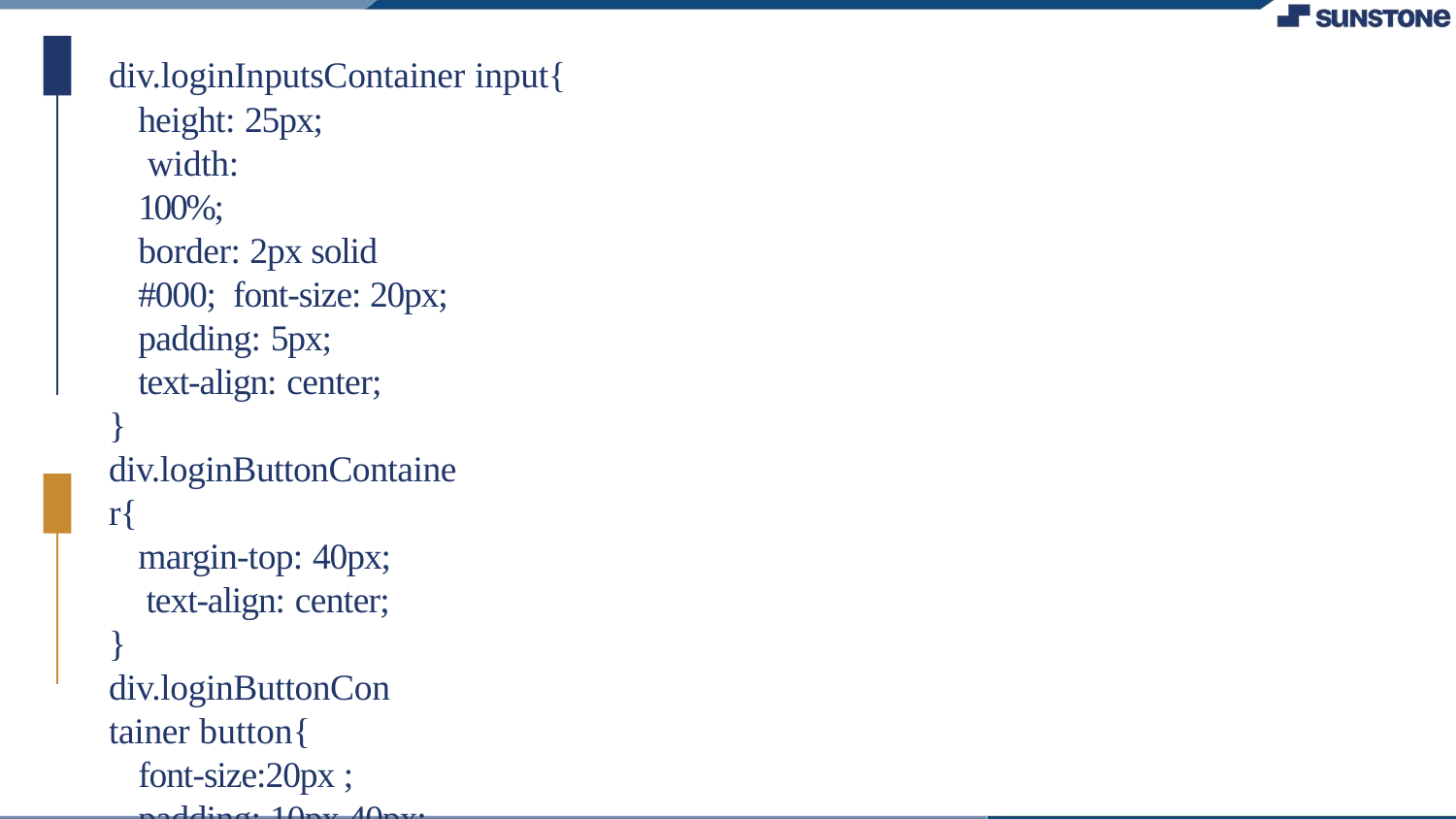

div.loginInputsContainer input{
height: 25px;  width: 100%;
border: 2px solid #000;  font-size: 20px;  padding: 5px;
text-align: center;
}
div.loginButtonContainer{
margin-top: 40px;  text-align: center;
}
div.loginButtonContainer button{
font-size:20px ;  padding: 10px 40px;  background: #072786;  border: none;